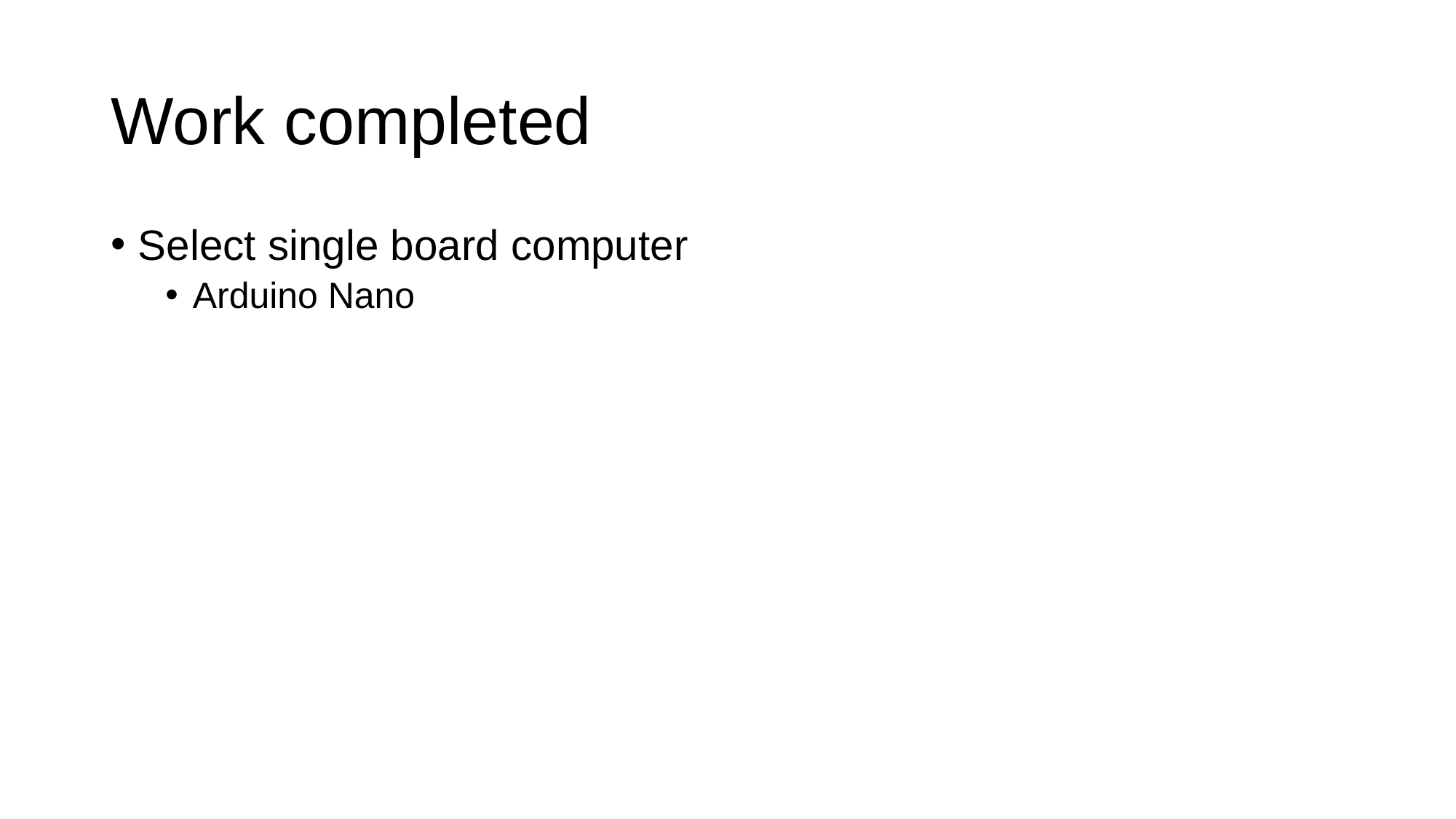

# Work completed
Select single board computer
Arduino Nano